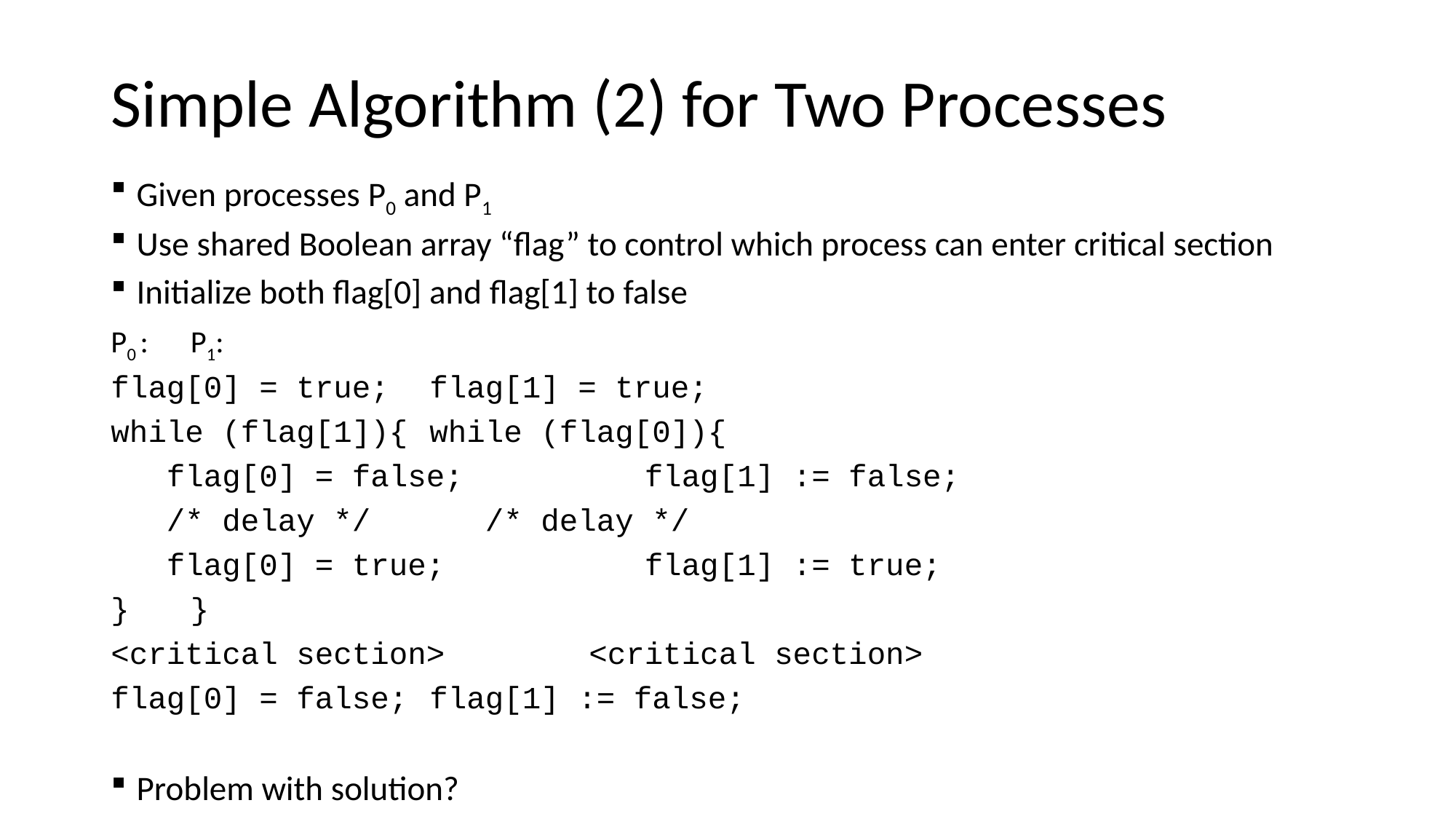

# Simple Algorithm (2) for Two Processes
Given processes P0 and P1
Use shared Boolean array “flag” to control which process can enter critical section
Initialize both flag[0] and flag[1] to false
P0 :					P1:
flag[0] = true;			flag[1] = true;
while (flag[1]){			while (flag[0]){
   flag[0] = false;		   flag[1] := false;
   /* delay */			   /* delay */
   flag[0] = true;		   flag[1] := true;
}					}
<critical section>		<critical section>
flag[0] = false;			flag[1] := false;

Problem with solution?